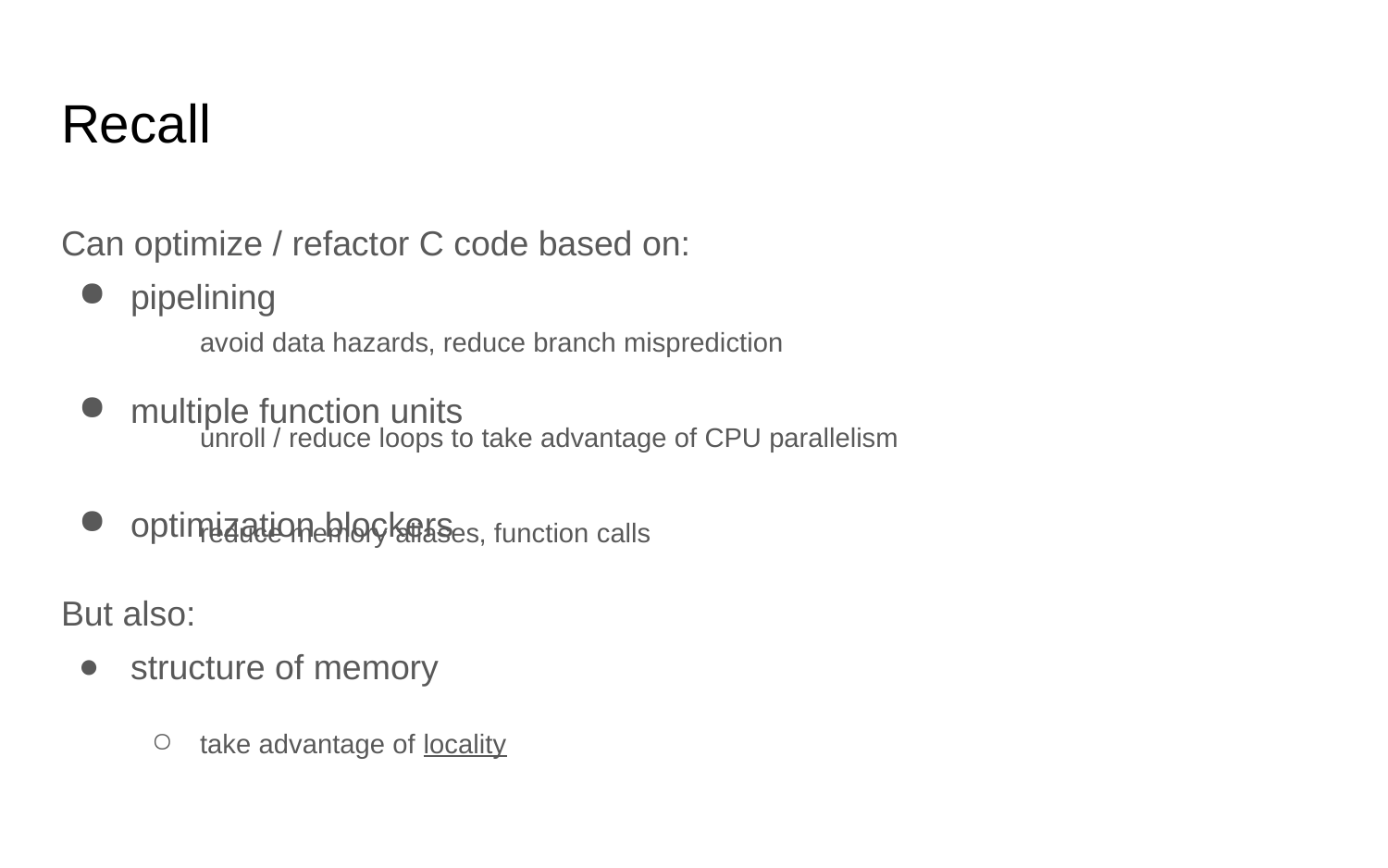

# Recall
Can optimize / refactor C code based on:
pipelining

multiple function units

optimization blockers

, reduce branch misprediction
avoid data hazards
unroll / reduce loops to take advantage of CPU parallelism
, function calls
reduce memory aliases
But also:
structure of memory
take advantage of locality